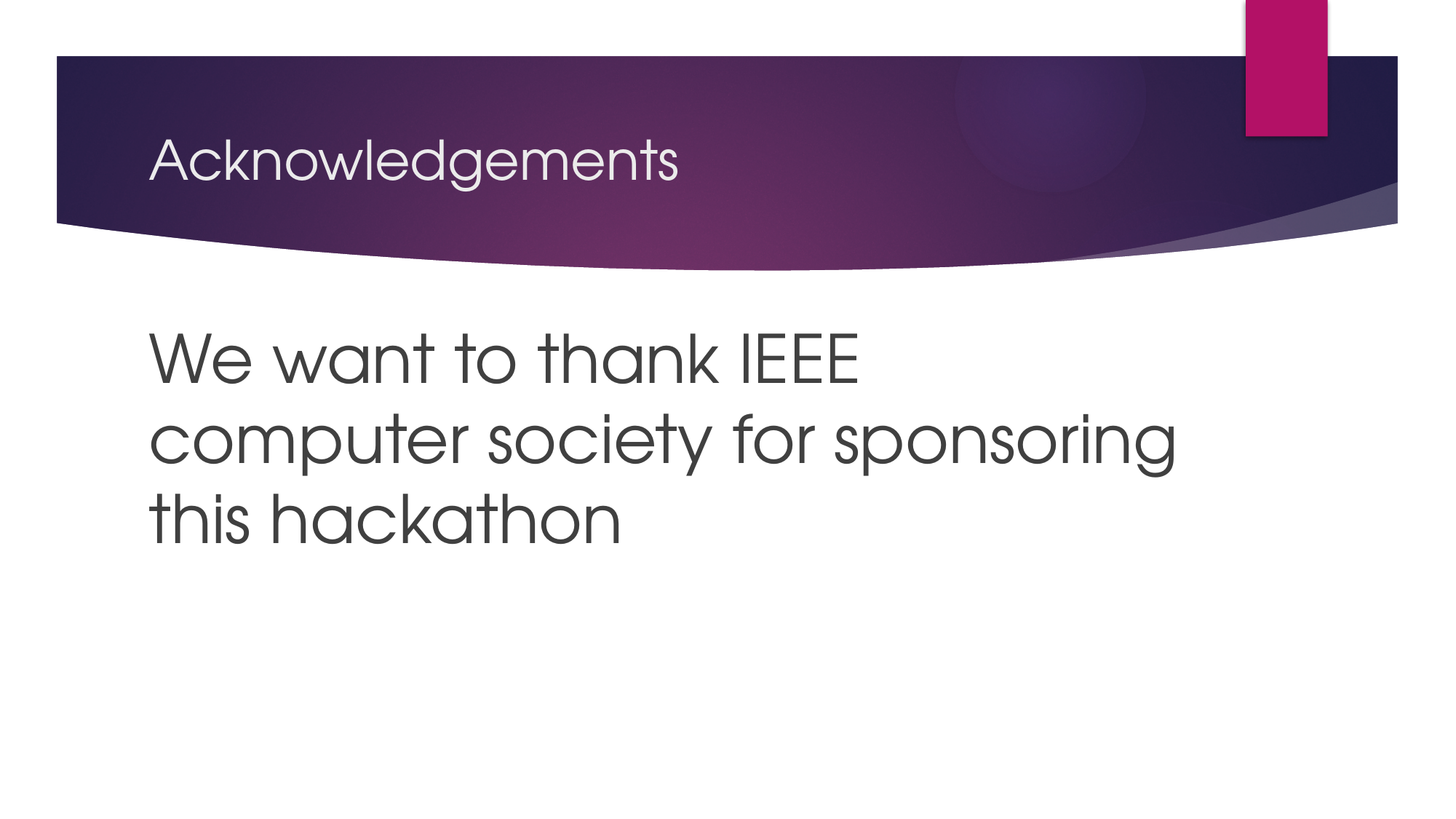

# Acknowledgements
We want to thank IEEE computer society for sponsoring this hackathon